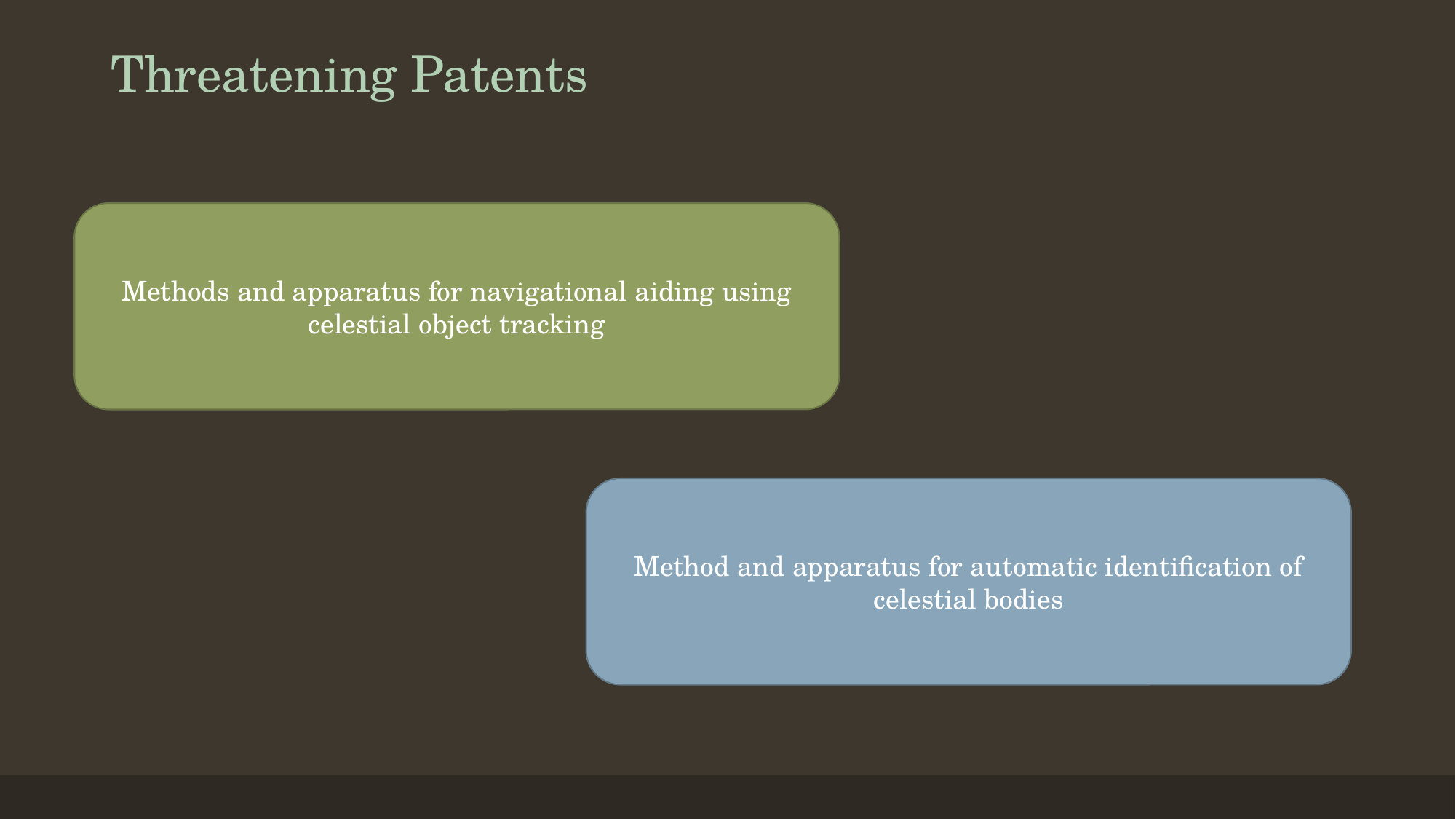

# Threatening Patents
Methods and apparatus for navigational aiding using celestial object tracking
Method and apparatus for automatic identification of celestial bodies